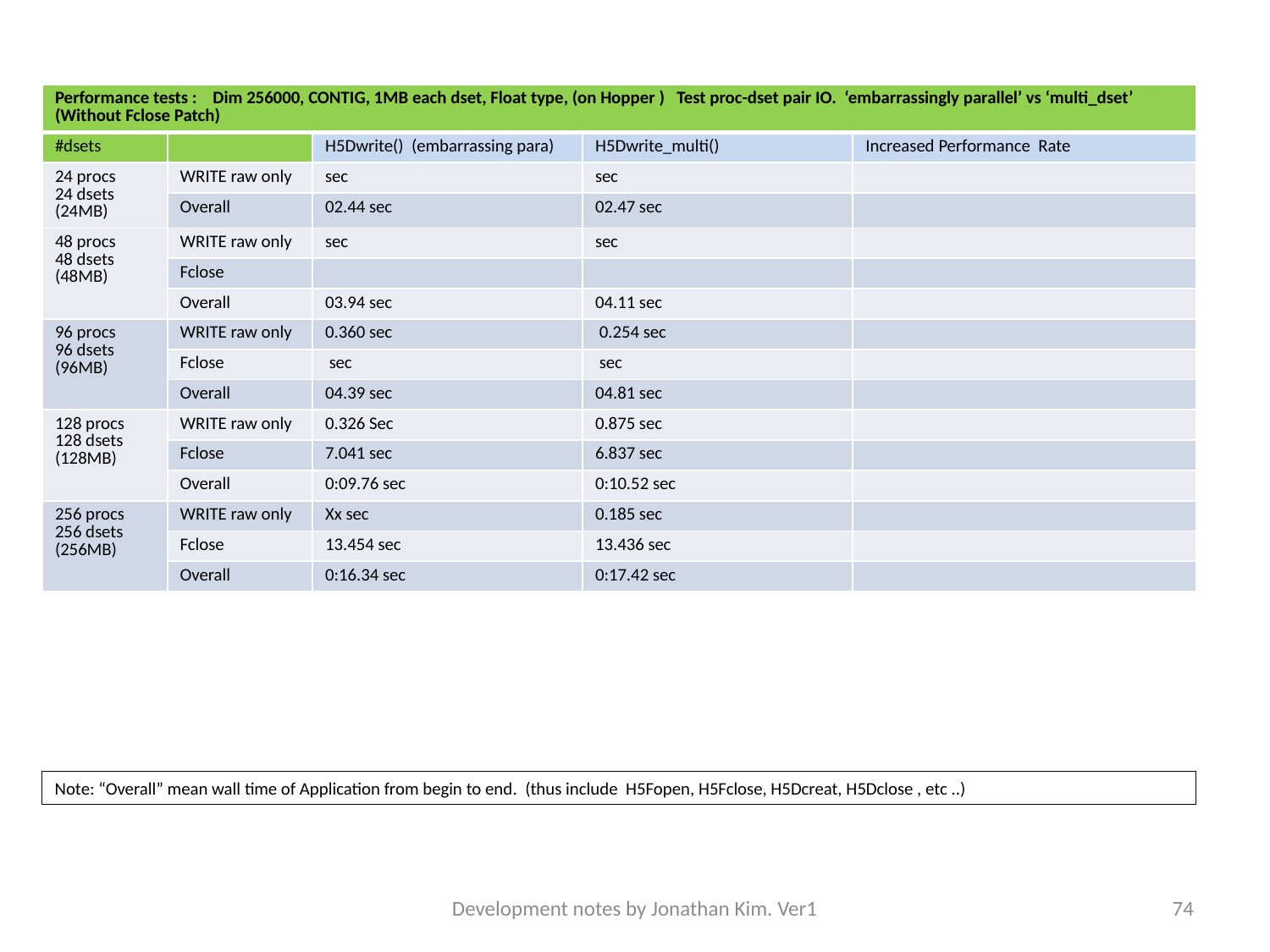

| Performance tests : Dim 256000, CONTIG, 1MB each dset, Float type, (on Hopper ) Test proc-dset pair IO. ‘embarrassingly parallel’ vs ‘multi\_dset’ (Without Fclose Patch) |  |  |  |  |
| --- | --- | --- | --- | --- |
| #dsets |  | H5Dwrite() (embarrassing para) | H5Dwrite\_multi() | Increased Performance Rate |
| 24 procs 24 dsets (24MB) | WRITE raw only | sec | sec |  |
|  | Overall | 02.44 sec | 02.47 sec |  |
| 48 procs 48 dsets (48MB) | WRITE raw only | sec | sec |  |
|  | Fclose |  |  |  |
|  | Overall | 03.94 sec | 04.11 sec |  |
| 96 procs 96 dsets (96MB) | WRITE raw only | 0.360 sec | 0.254 sec |  |
|  | Fclose | sec | sec |  |
|  | Overall | 04.39 sec | 04.81 sec |  |
| 128 procs 128 dsets (128MB) | WRITE raw only | 0.326 Sec | 0.875 sec |  |
|  | Fclose | 7.041 sec | 6.837 sec |  |
|  | Overall | 0:09.76 sec | 0:10.52 sec |  |
| 256 procs 256 dsets (256MB) | WRITE raw only | Xx sec | 0.185 sec |  |
|  | Fclose | 13.454 sec | 13.436 sec |  |
|  | Overall | 0:16.34 sec | 0:17.42 sec |  |
Note: “Overall” mean wall time of Application from begin to end.  (thus include  H5Fopen, H5Fclose, H5Dcreat, H5Dclose , etc ..)
Development notes by Jonathan Kim. Ver1
74